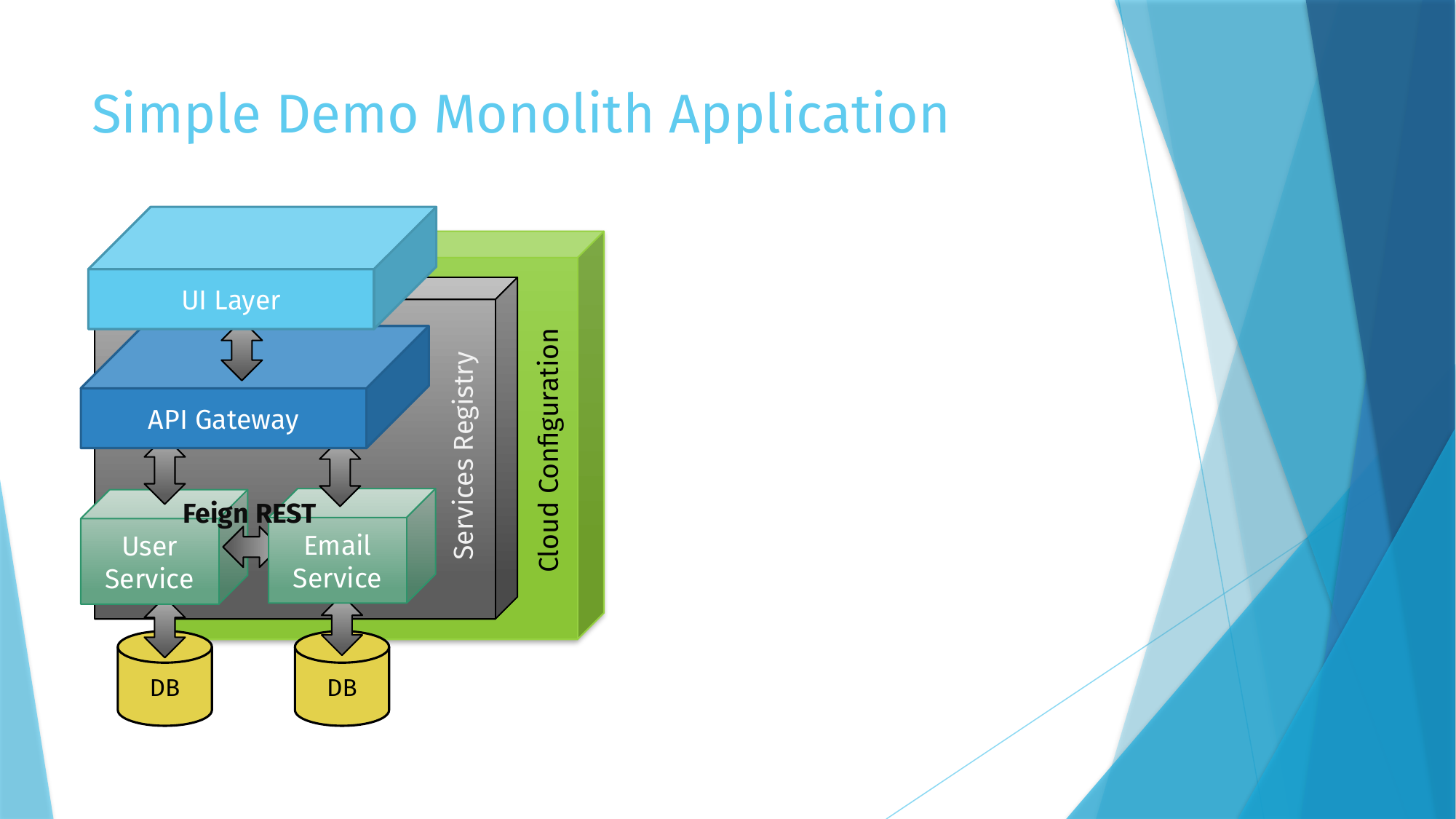

# Simple Demo Monolith Application
UI Layer

Cloud Configuration

Services Registry

API Gateway
Exposed      REST

Email
Service
User Service
Feign REST

DB
DB